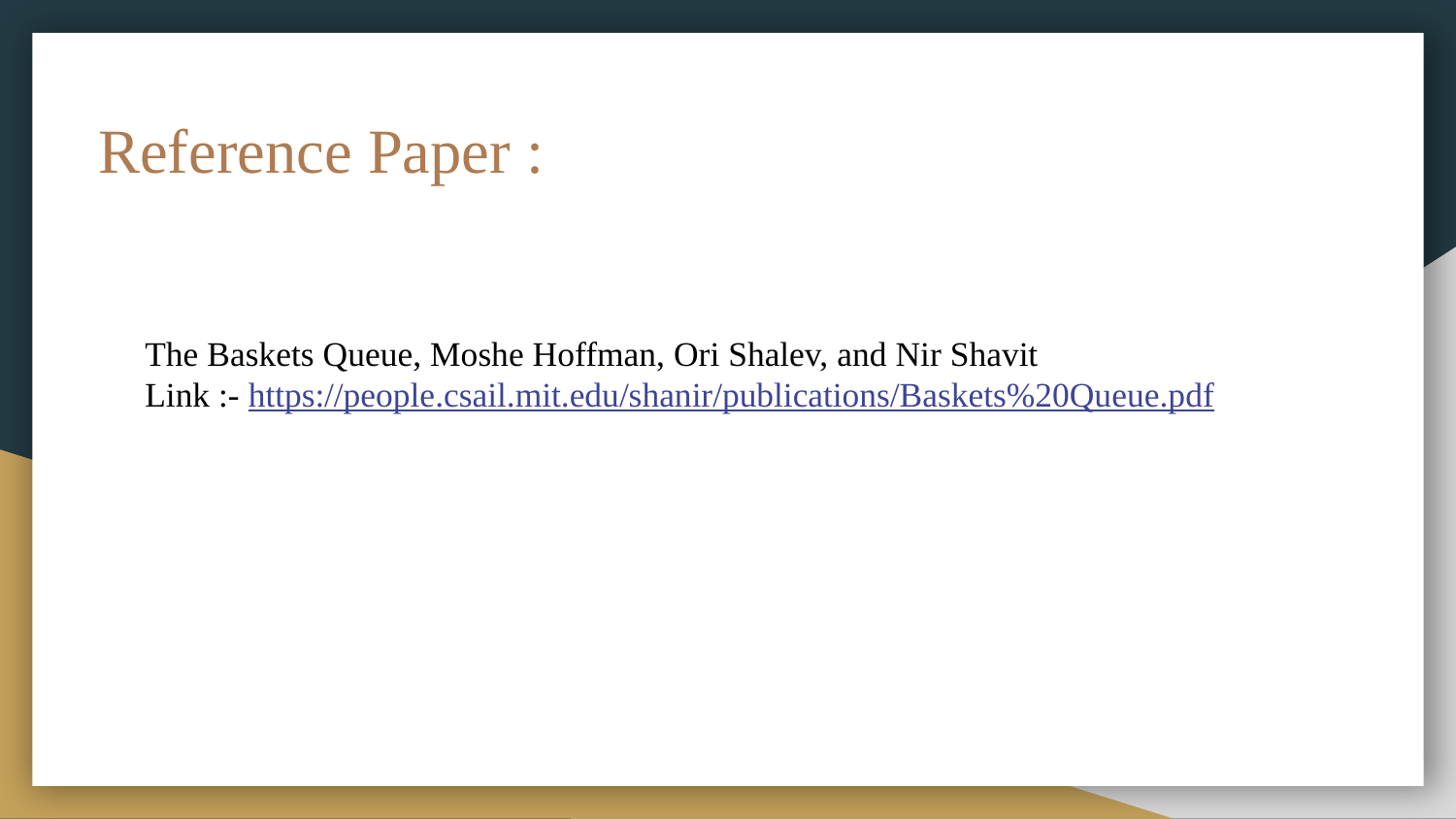

# Reference Paper :
The Baskets Queue, Moshe Hoffman, Ori Shalev, and Nir Shavit
Link :- https://people.csail.mit.edu/shanir/publications/Baskets%20Queue.pdf